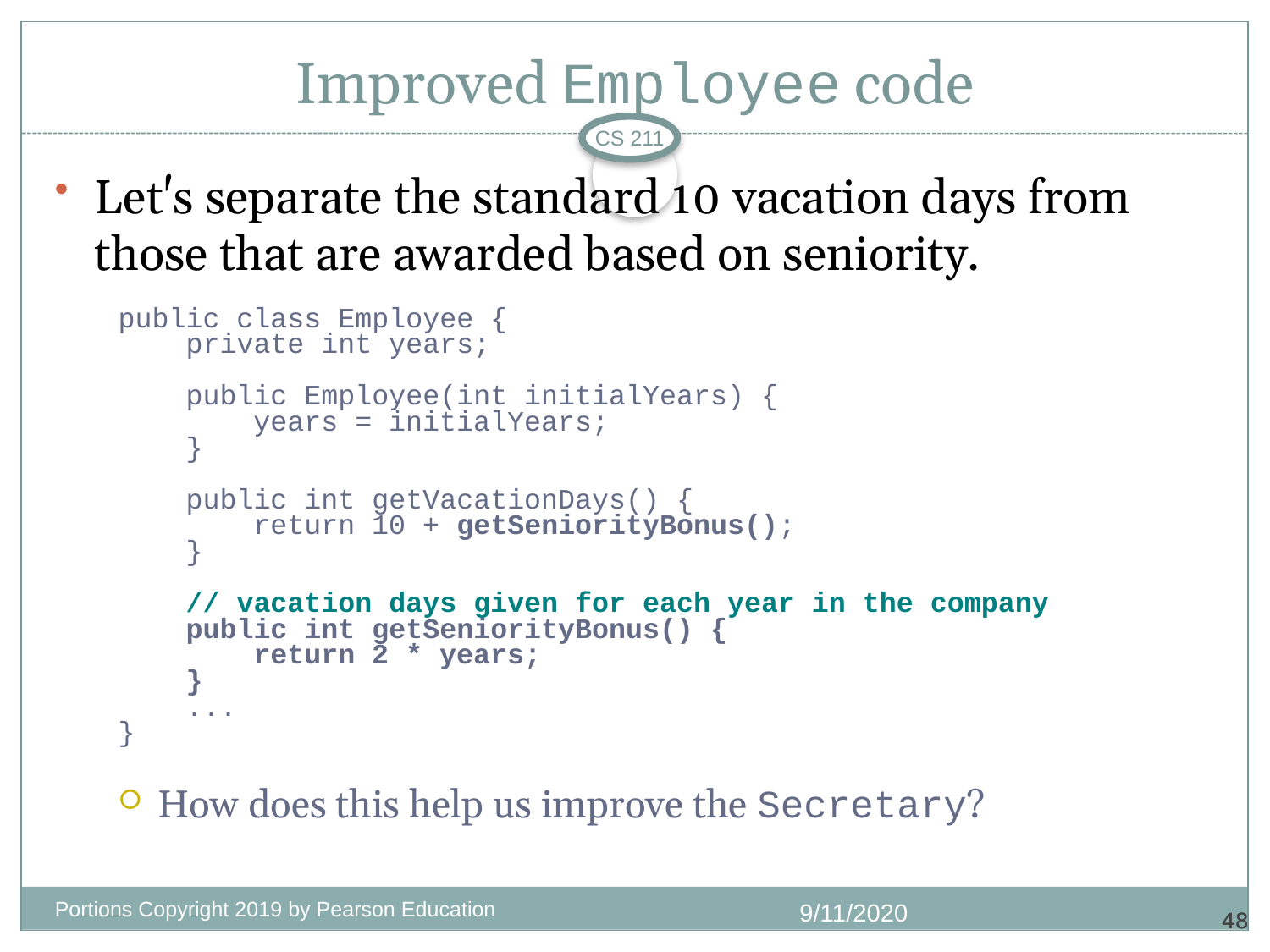

# Improved Employee code
CS 211
Let's separate the standard 10 vacation days from those that are awarded based on seniority.

public class Employee {
    private int years;

    public Employee(int initialYears) {
        years = initialYears;
    }

    public int getVacationDays() {
        return 10 + getSeniorityBonus();
    }

    // vacation days given for each year in the company
    public int getSeniorityBonus() {
        return 2 * years;
    }
    ...
}

How does this help us improve the Secretary?

Portions Copyright 2019 by Pearson Education
9/11/2020